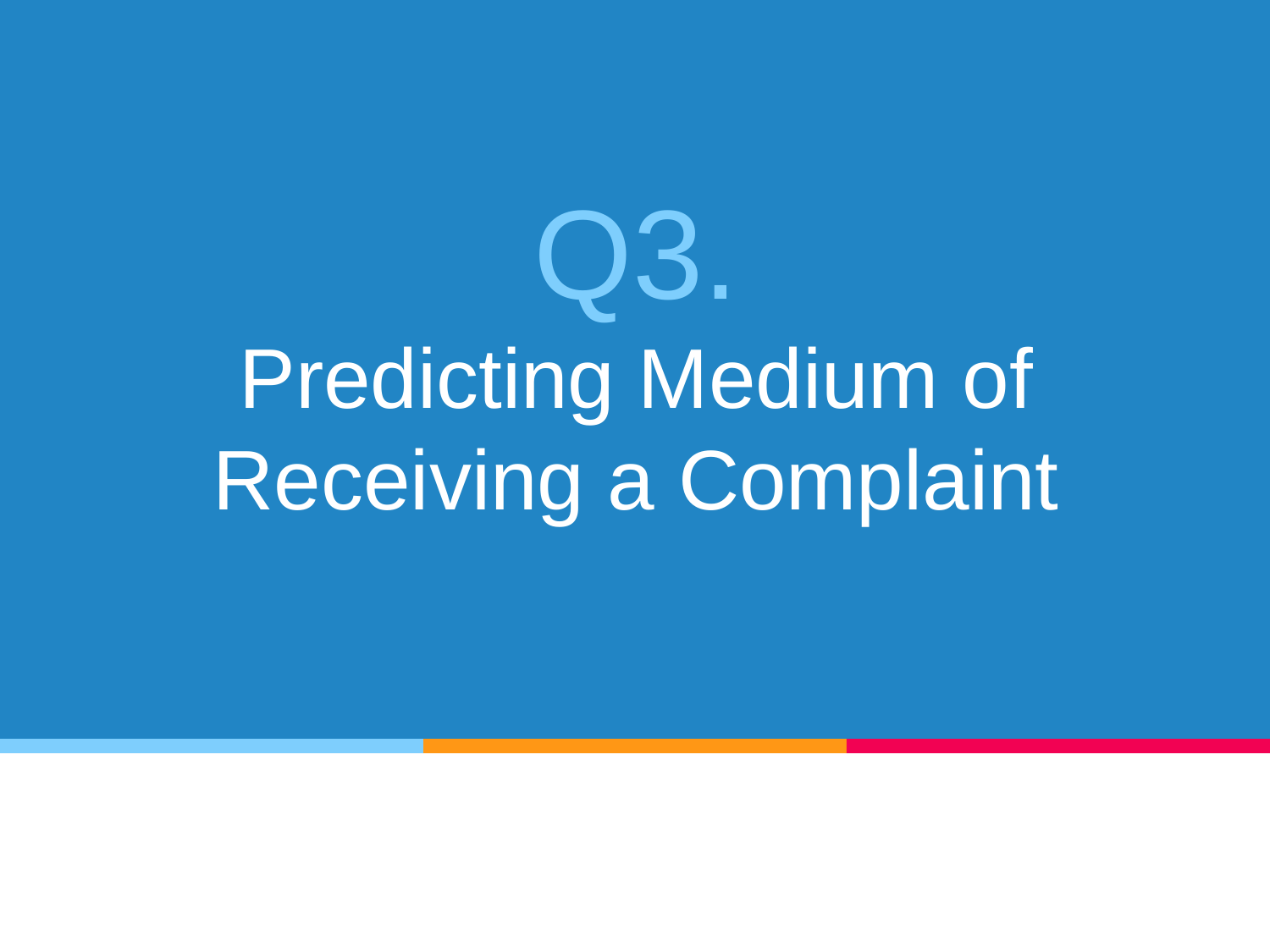

# Q3.
Predicting Medium of Receiving a Complaint